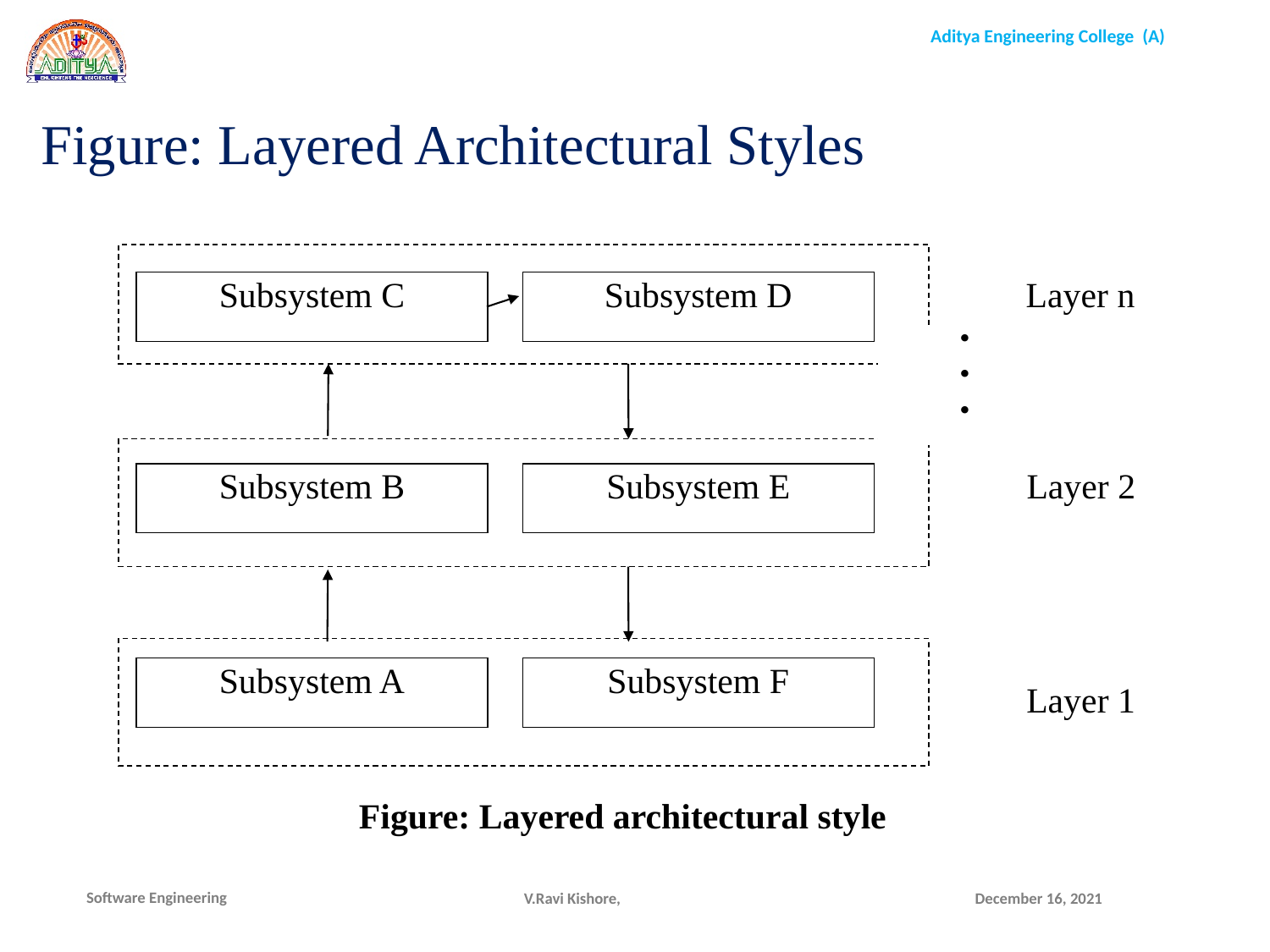

Figure: Layered Architectural Styles

Subsystem C
Subsystem D
 Layer n

Subsystem B
Subsystem E
 Layer 2

Subsystem A
Subsystem F
 Layer 1
Figure: Layered architectural style

V.Ravi Kishore,
December 16, 2021